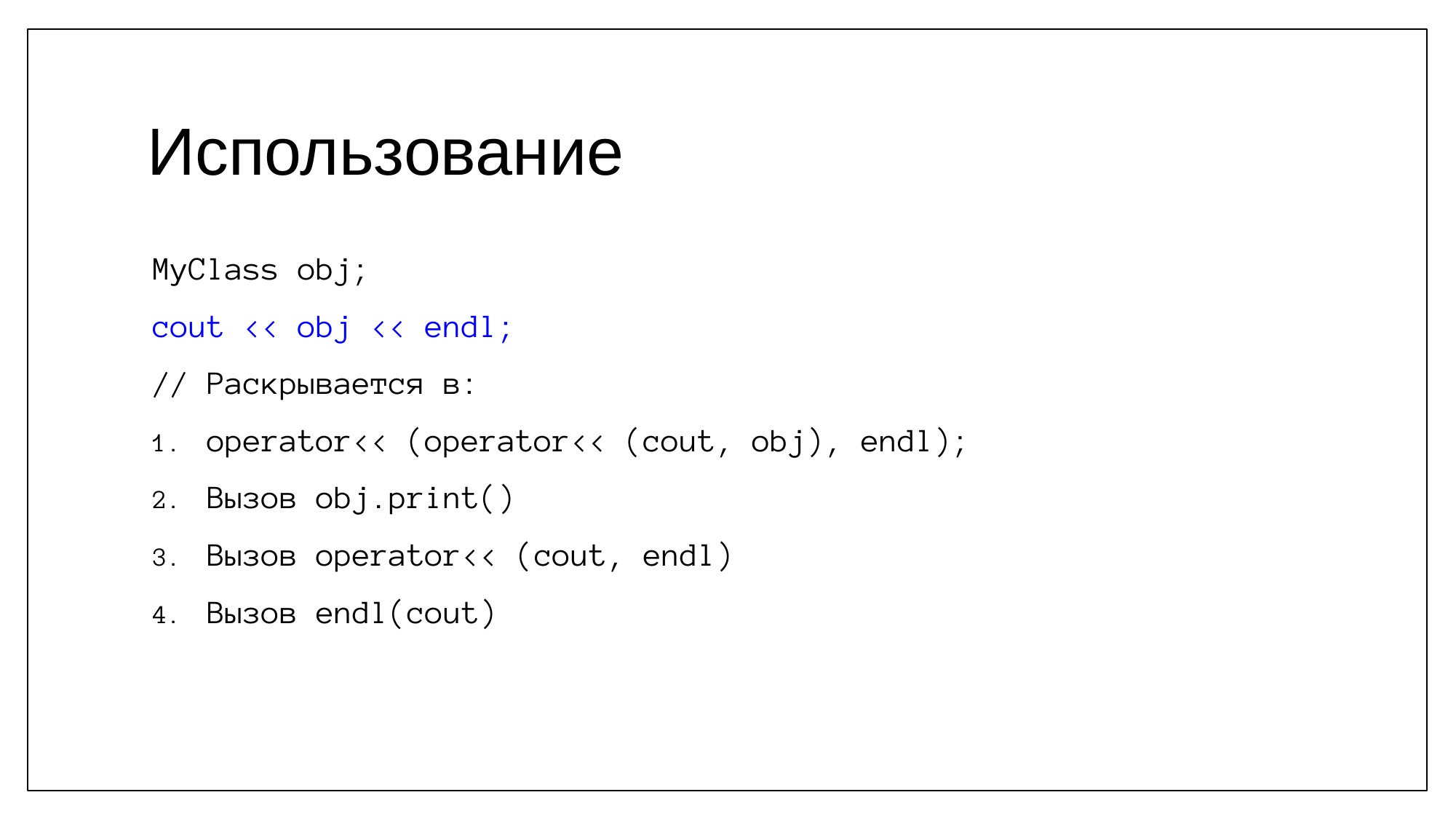

# Использование
MyClass obj;
cout << obj << endl;
// Раскрывается в:
operator<< (operator<< (cout, obj), endl);
Вызов obj.print()
Вызов operator<< (cout, endl)
Вызов endl(cout)